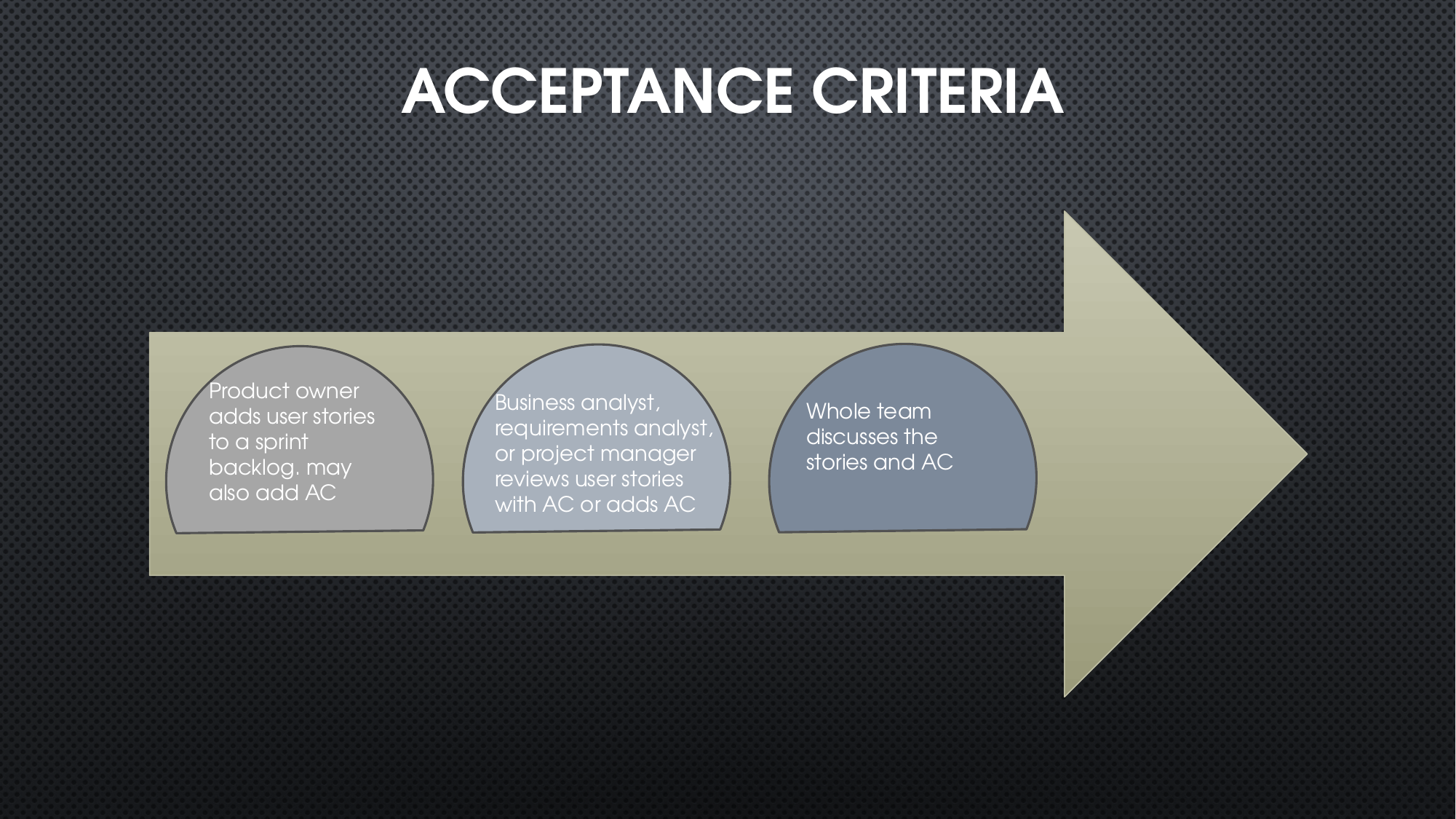

# ACCEPTANCE CRITERIA

Product owner adds user stories to a sprint backlog. may also add AC
Business analyst, requirements analyst, or project manager reviews user stories with AC or adds AC
Whole team discusses the stories and AC